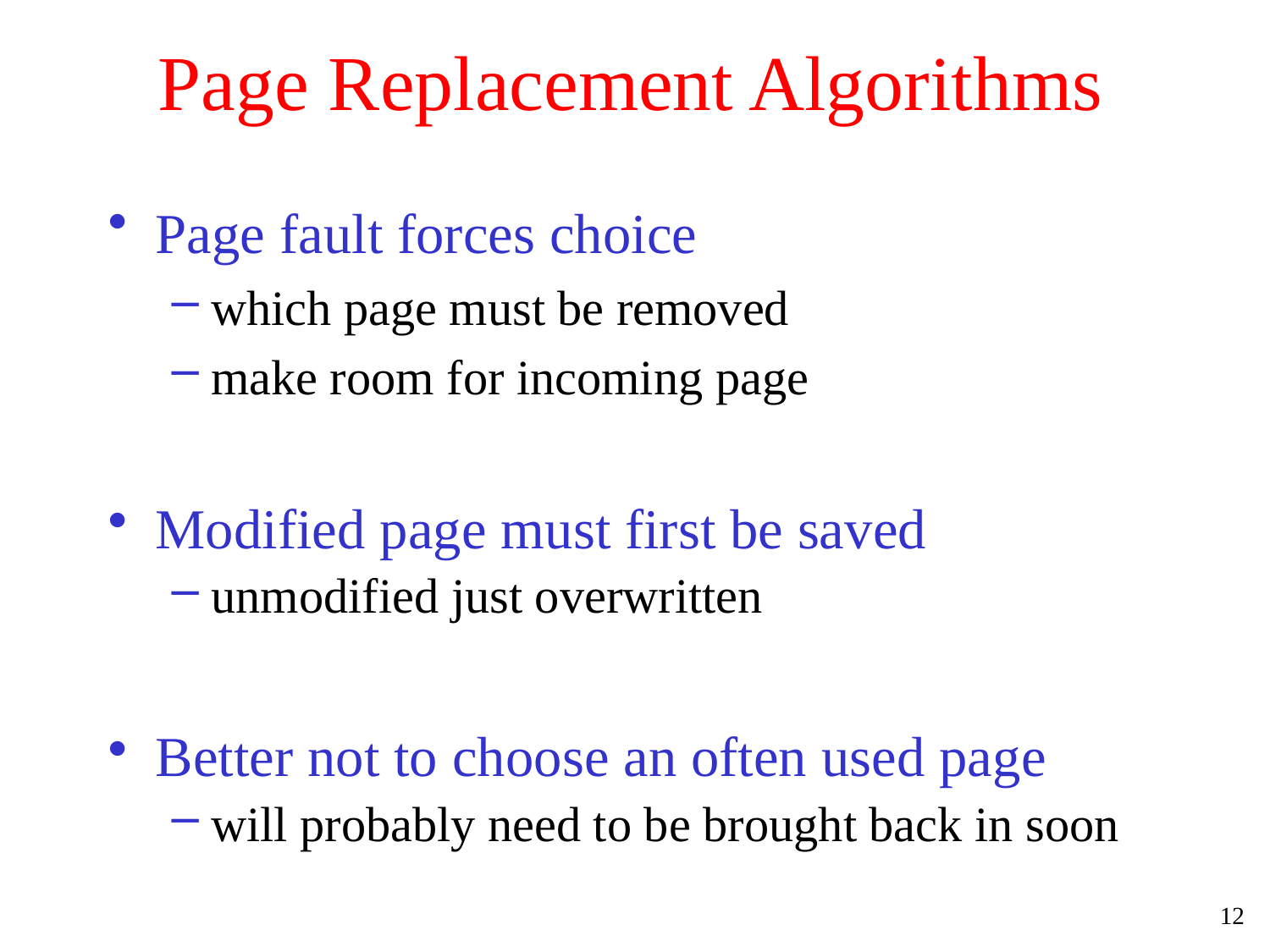

# Page Replacement Algorithms
Page fault forces choice
which page must be removed
make room for incoming page

Modified page must first be saved
unmodified just overwritten

Better not to choose an often used page
will probably need to be brought back in soon
12